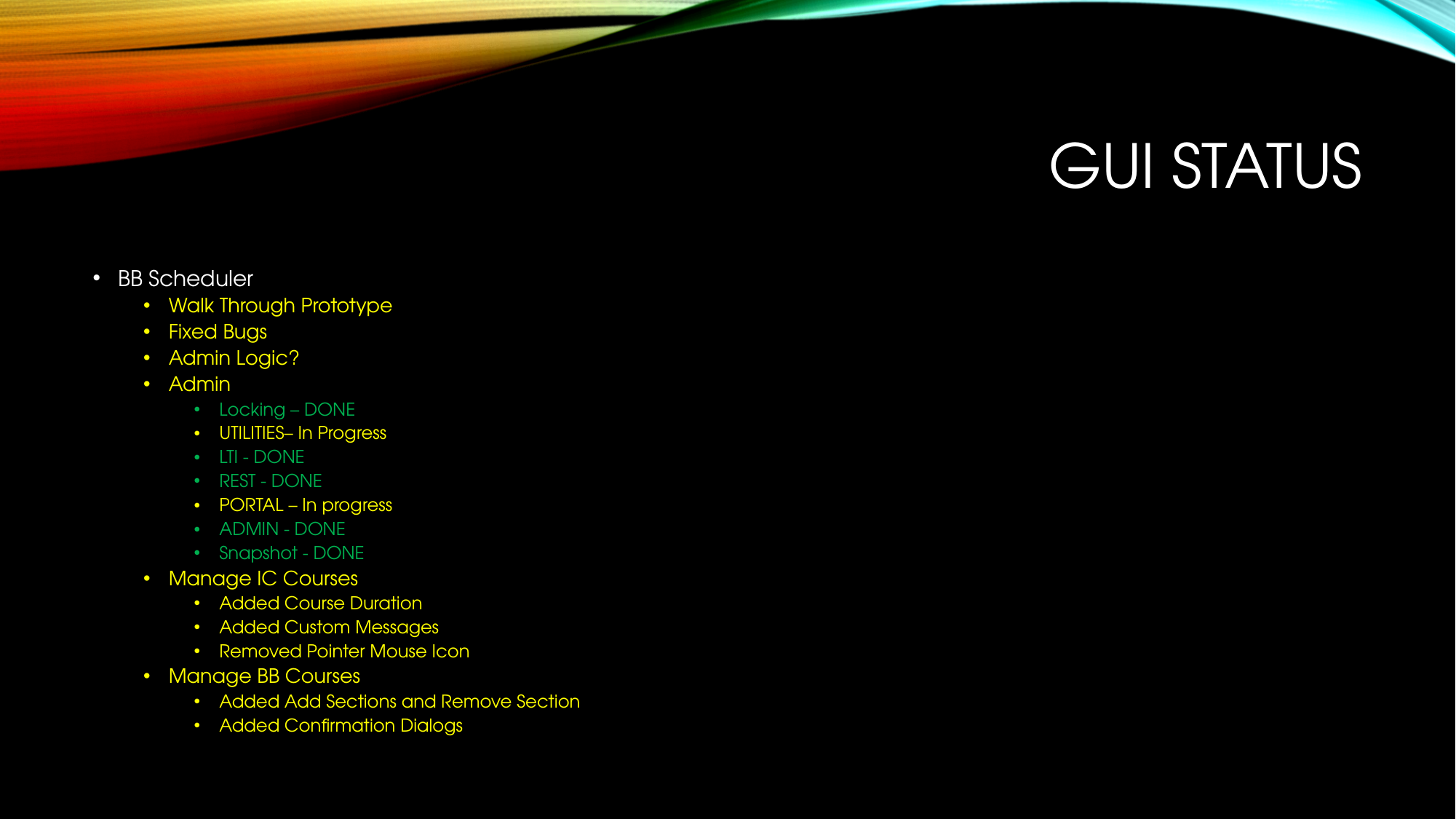

# GUI Status
BB Scheduler
Walk Through Prototype
Fixed Bugs
Admin Logic?
Admin
Locking – DONE
UTILITIES– In Progress
LTI - DONE
REST - DONE
PORTAL – In progress
ADMIN - DONE
Snapshot - DONE
Manage IC Courses
Added Course Duration
Added Custom Messages
Removed Pointer Mouse Icon
Manage BB Courses
Added Add Sections and Remove Section
Added Confirmation Dialogs